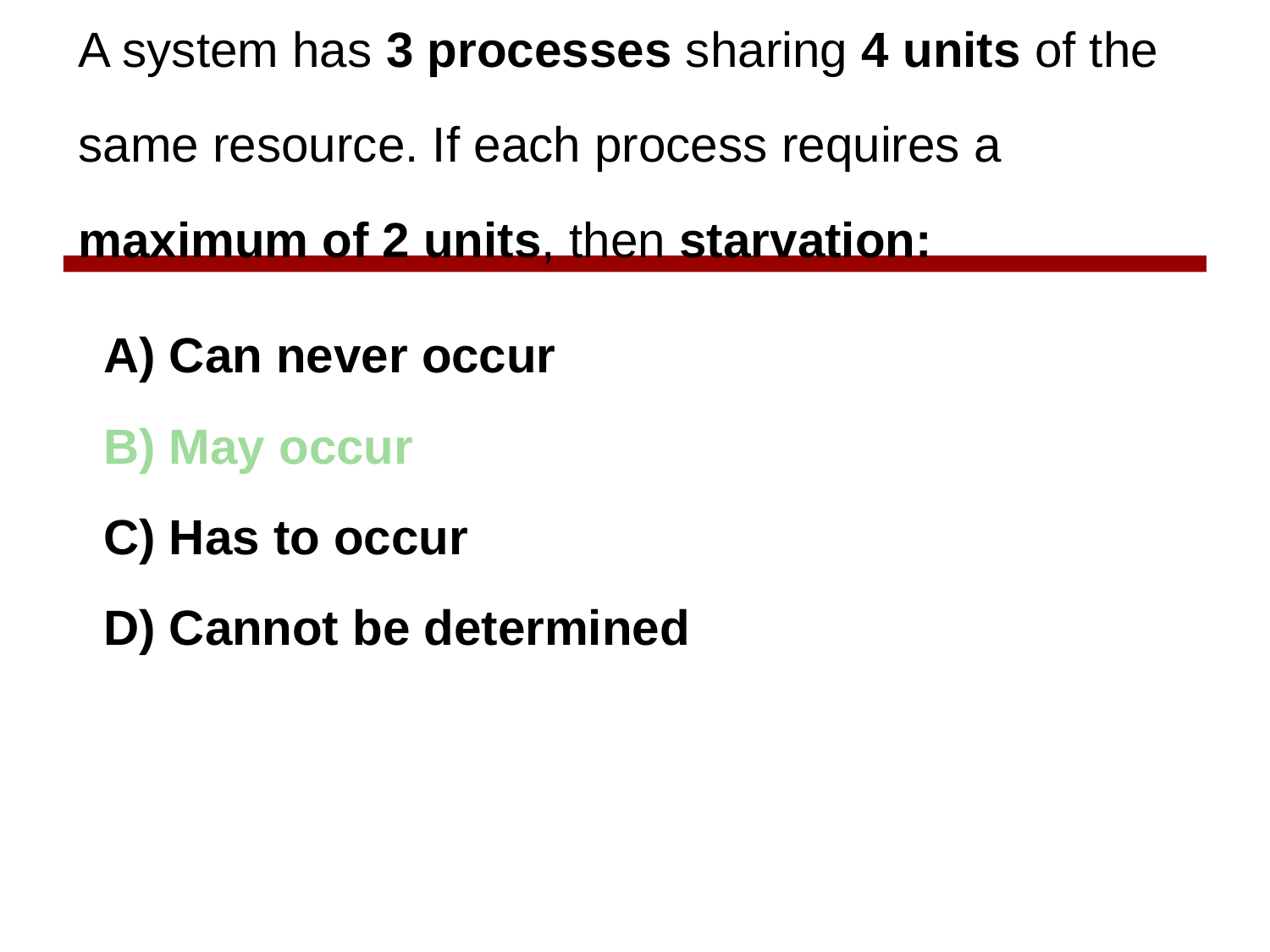

# A system has 3 processes sharing 4 units of the same resource. If each process requires a maximum of 2 units, then starvation:

A) Can never occur
B) May occur
C) Has to occur
D) Cannot be determined